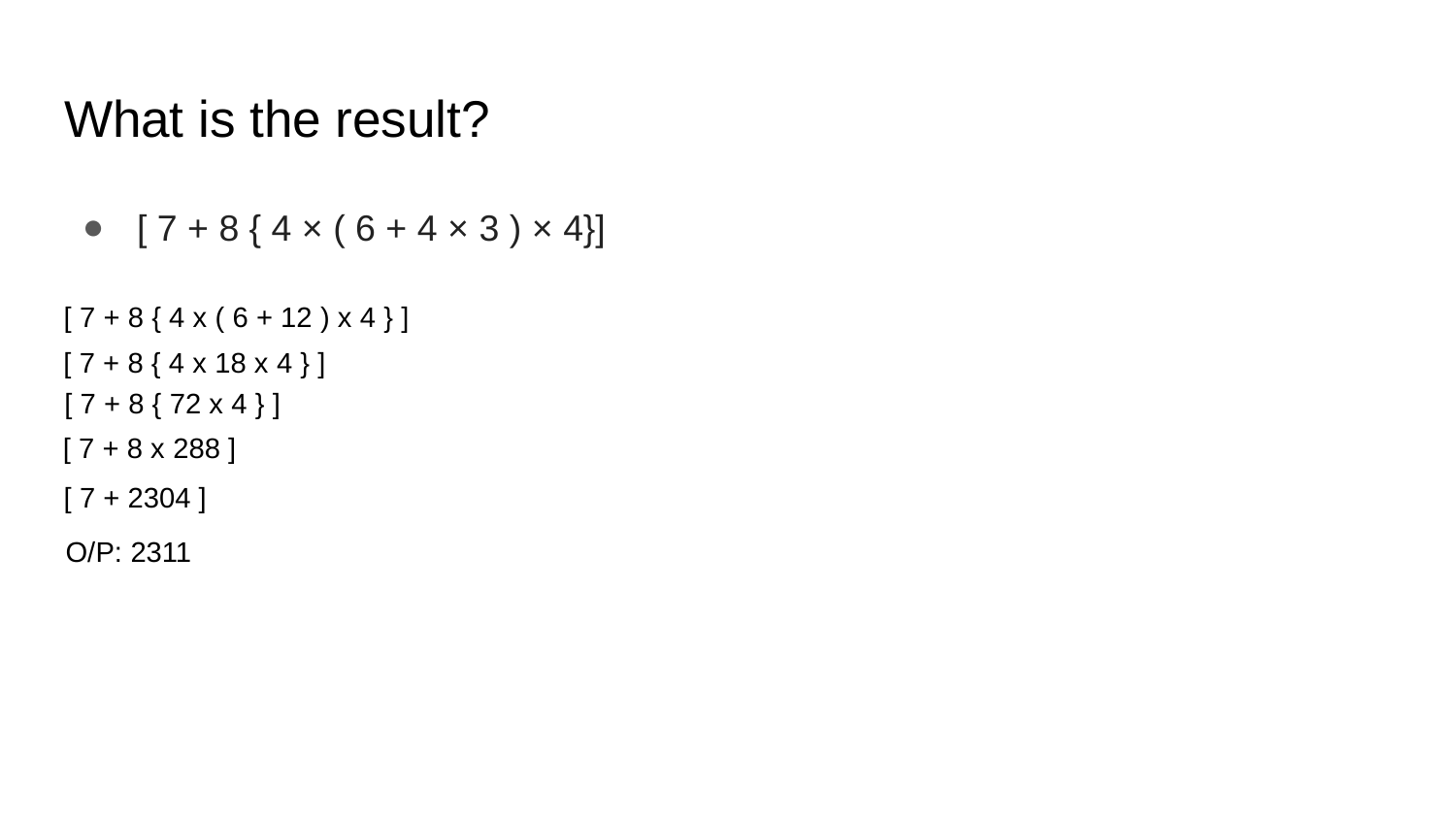

# What is the result?
[ 7 + 8 { 4 × ( 6 + 4 × 3 ) × 4}]
[ 7 + 8 { 4 x ( 6 + 12 ) x 4 } ]
[ 7 + 8 { 4 x 18 x 4 } ]
[ 7 + 8 { 72 x 4 } ]
[ 7 + 8 x 288 ]
[ 7 + 2304 ]
O/P: 2311